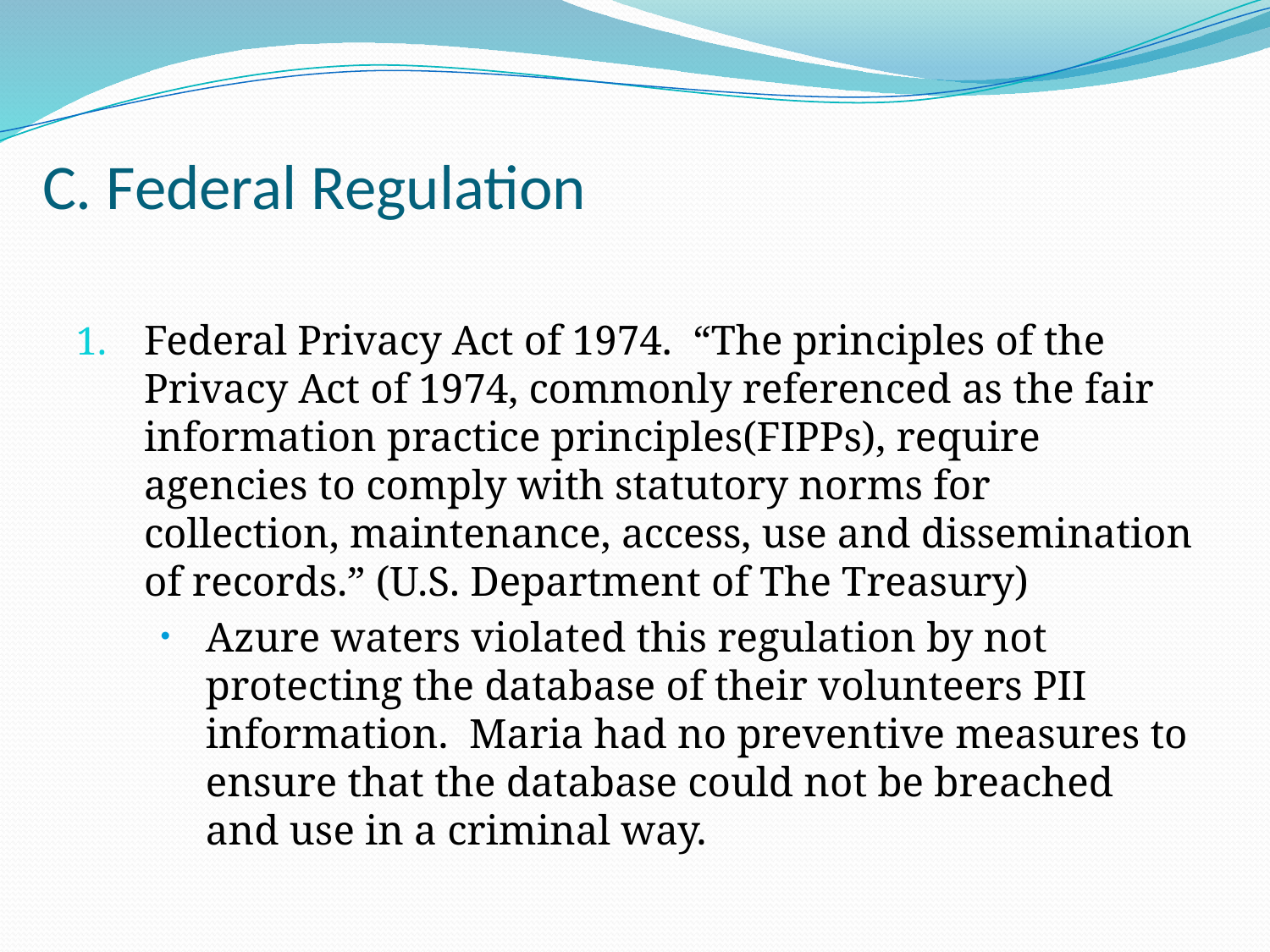

# C. Federal Regulation

Federal Privacy Act of 1974.  “The principles of the Privacy Act of 1974, commonly referenced as the fair information practice principles(FIPPs), require agencies to comply with statutory norms for collection, maintenance, access, use and dissemination of records.” (U.S. Department of The Treasury)
Azure waters violated this regulation by not protecting the database of their volunteers PII information.  Maria had no preventive measures to ensure that the database could not be breached and use in a criminal way.